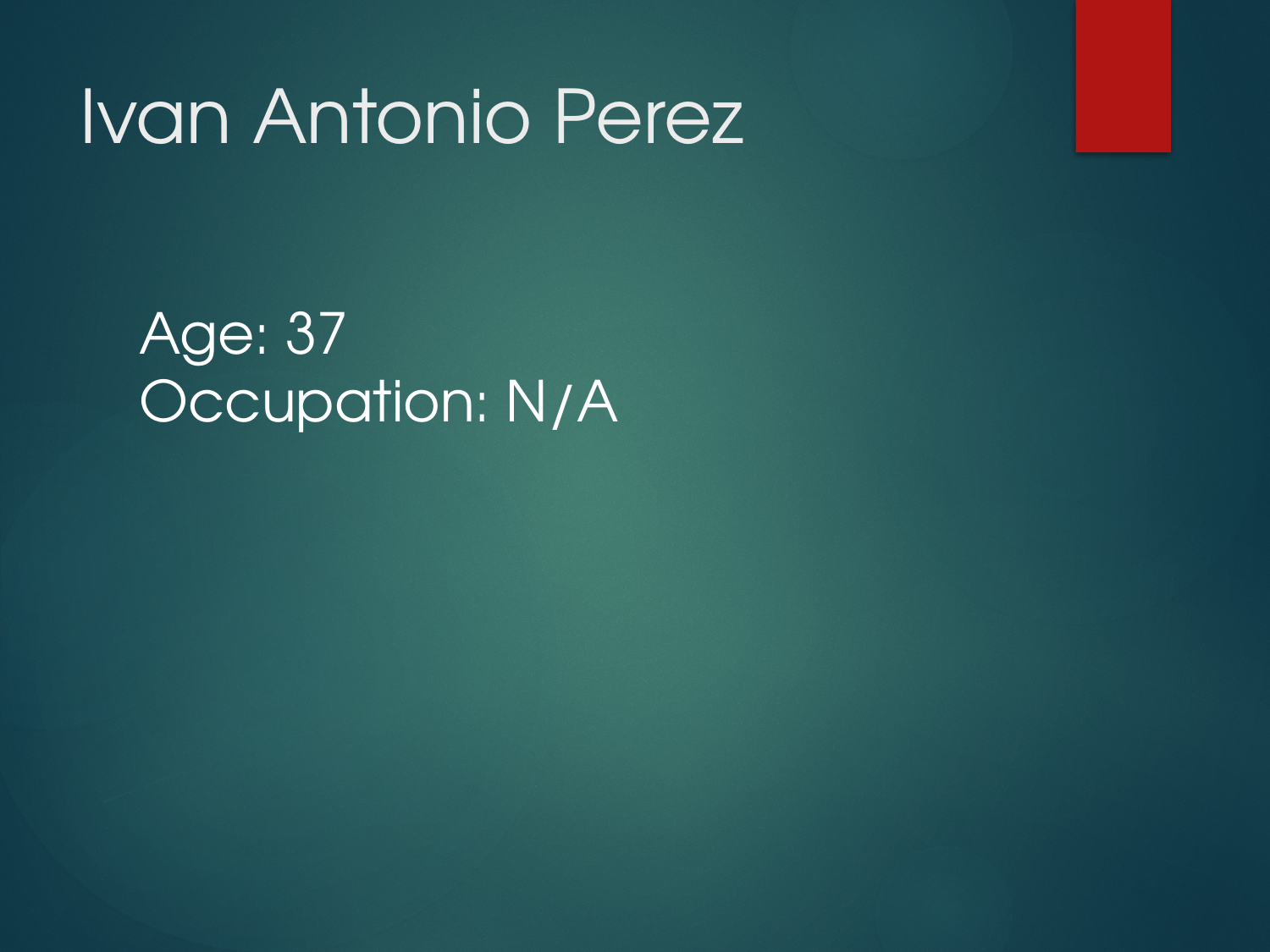

# Ivan Antonio Perez

Age: 37
Occupation: N/A